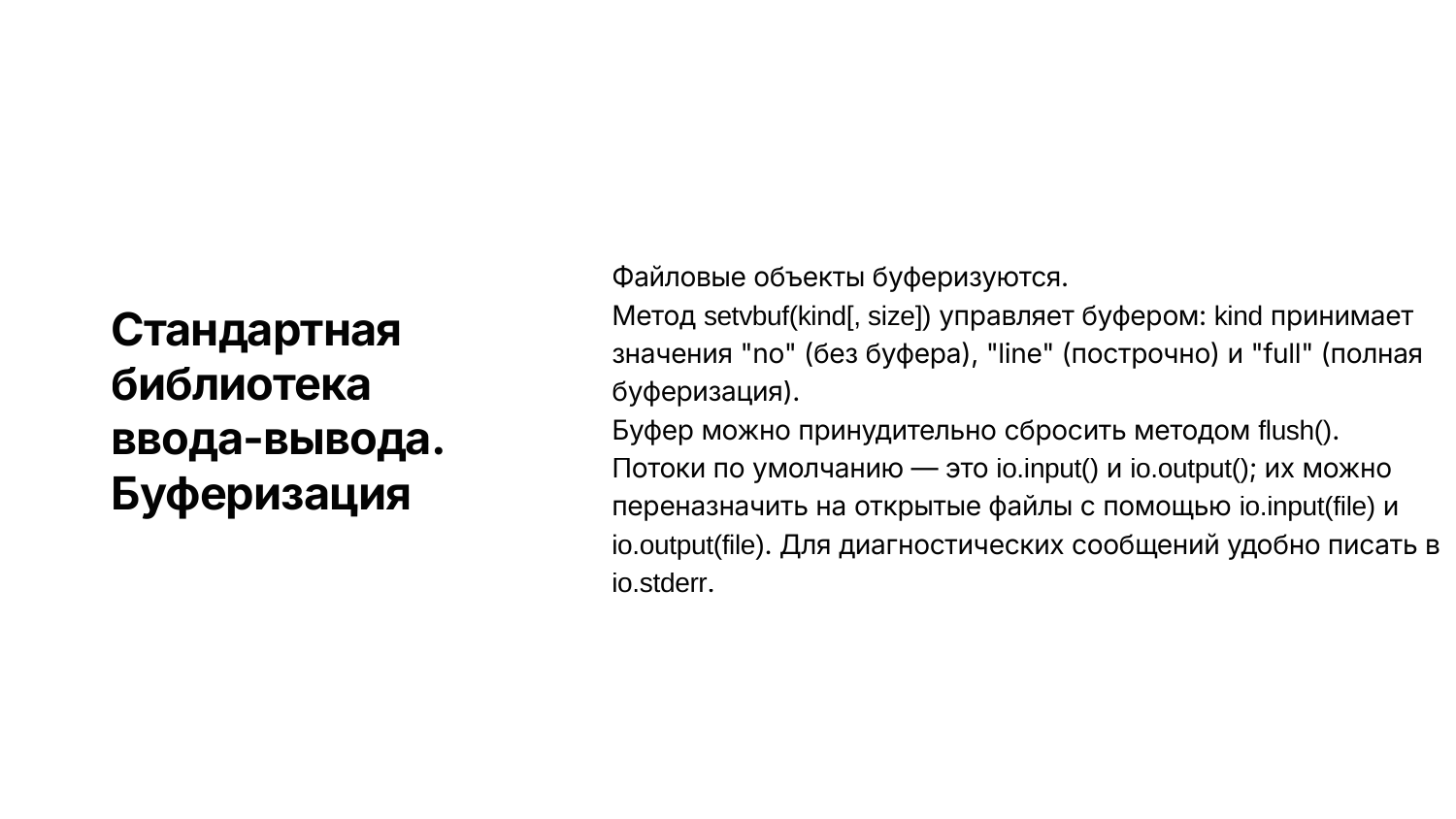

Файловые объекты буферизуются.
Метод setvbuf(kind[, size]) управляет буфером: kind принимает значения "no" (без буфера), "line" (построчно) и "full" (полная буферизация).
Буфер можно принудительно сбросить методом flush().
Потоки по умолчанию — это io.input() и io.output(); их можно переназначить на открытые файлы с помощью io.input(file) и io.output(file). Для диагностических сообщений удобно писать в io.stderr.
Стандартная библиотека
ввода-вывода. Буферизация